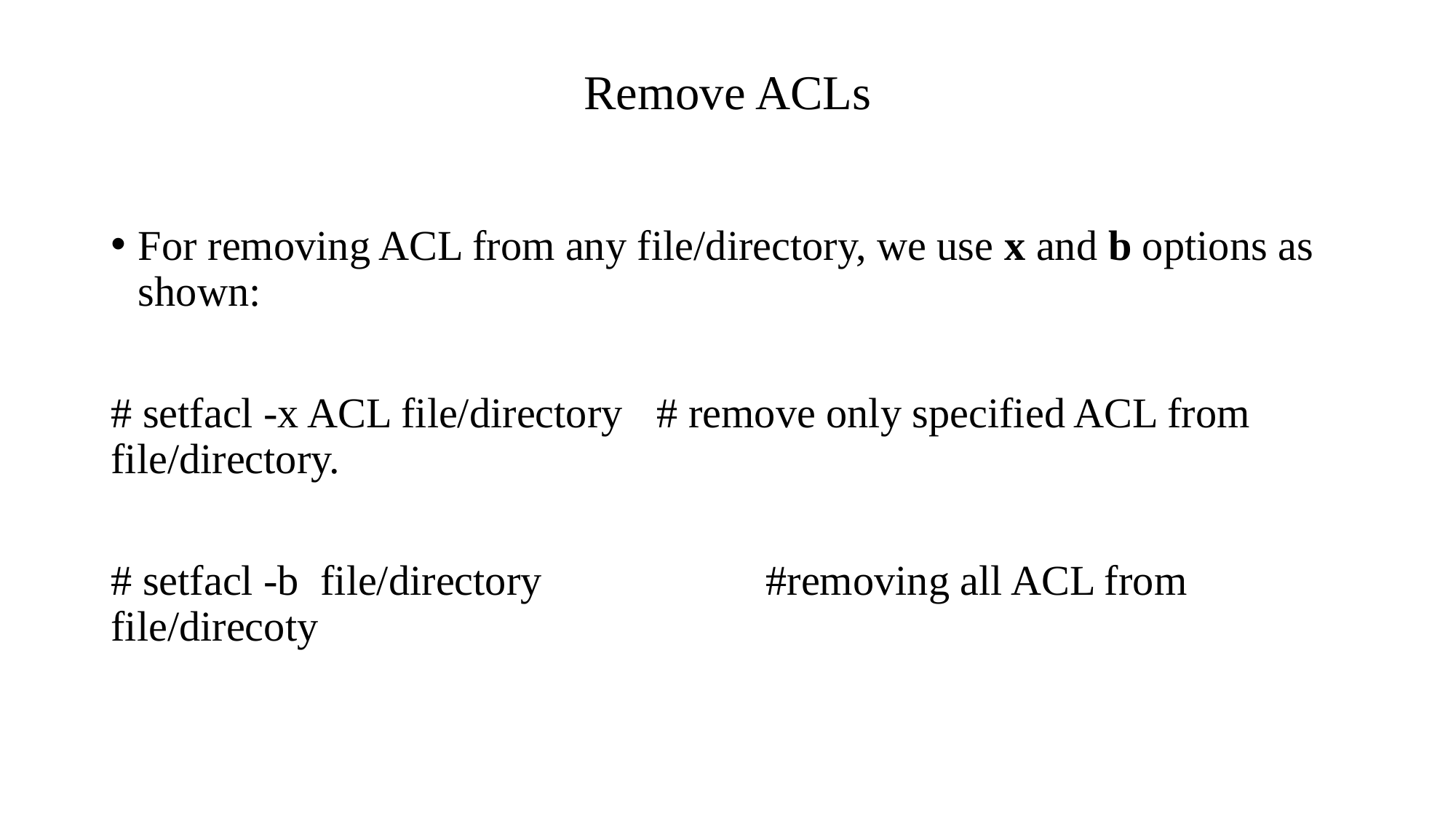

# Remove ACLs
For removing ACL from any file/directory, we use x and b options as shown:

# setfacl -x ACL file/directory  	# remove only specified ACL from file/directory.

# setfacl -b  file/directory   		#removing all ACL from file/direcoty